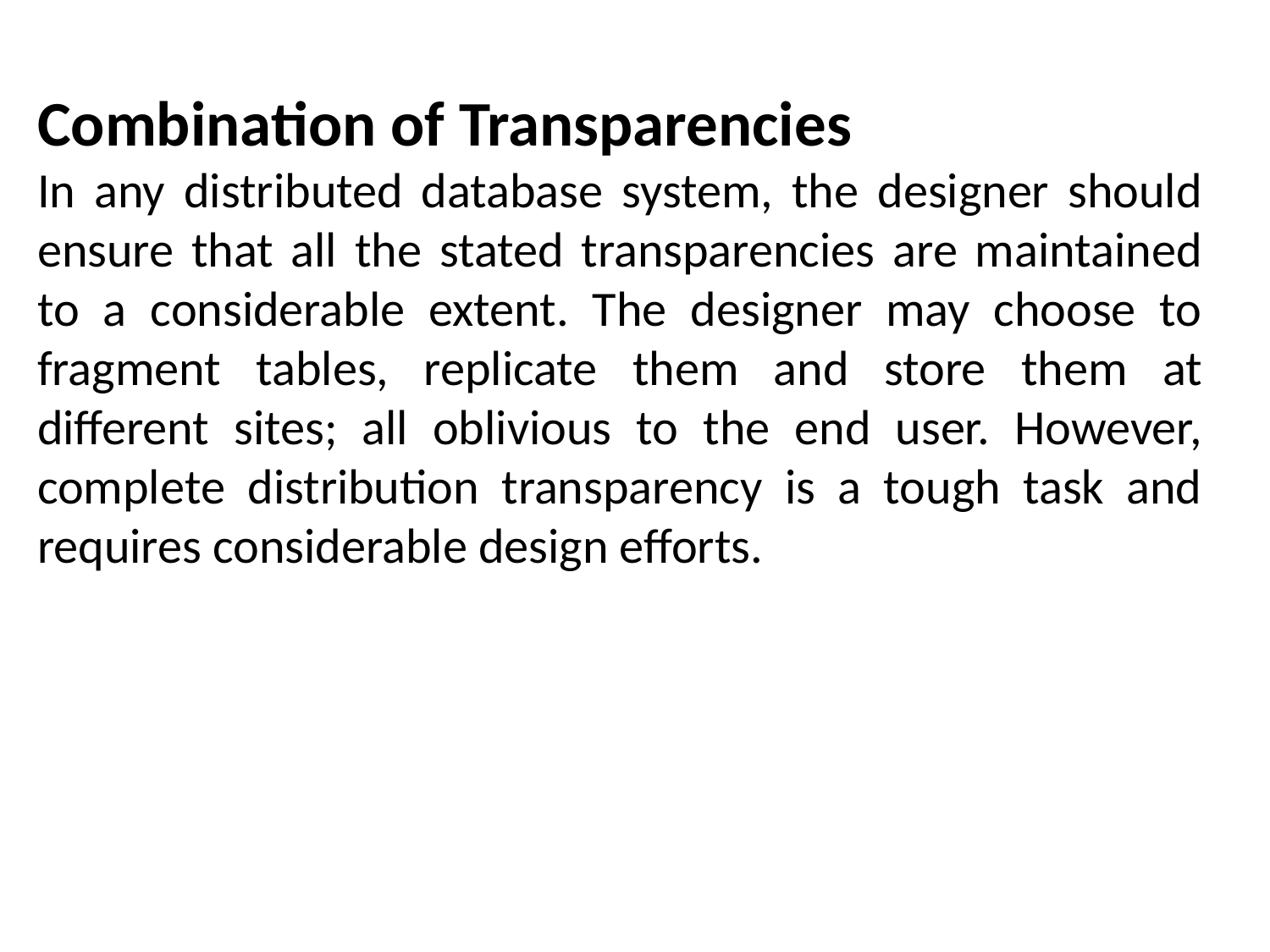

Combination of Transparencies
In any distributed database system, the designer should ensure that all the stated transparencies are maintained to a considerable extent. The designer may choose to fragment tables, replicate them and store them at different sites; all oblivious to the end user. However, complete distribution transparency is a tough task and requires considerable design efforts.